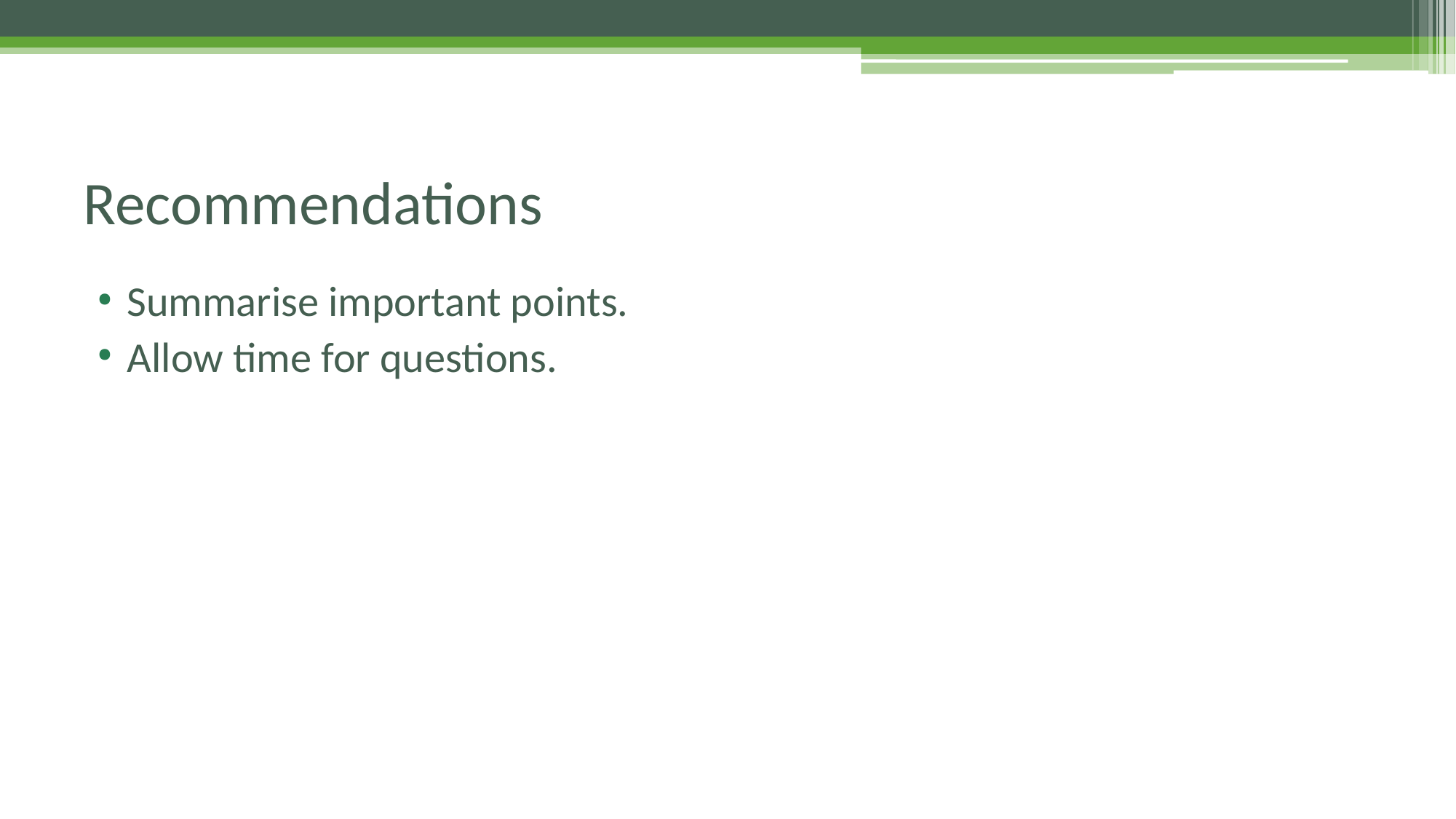

# Recommendations
Summarise important points.
Allow time for questions.